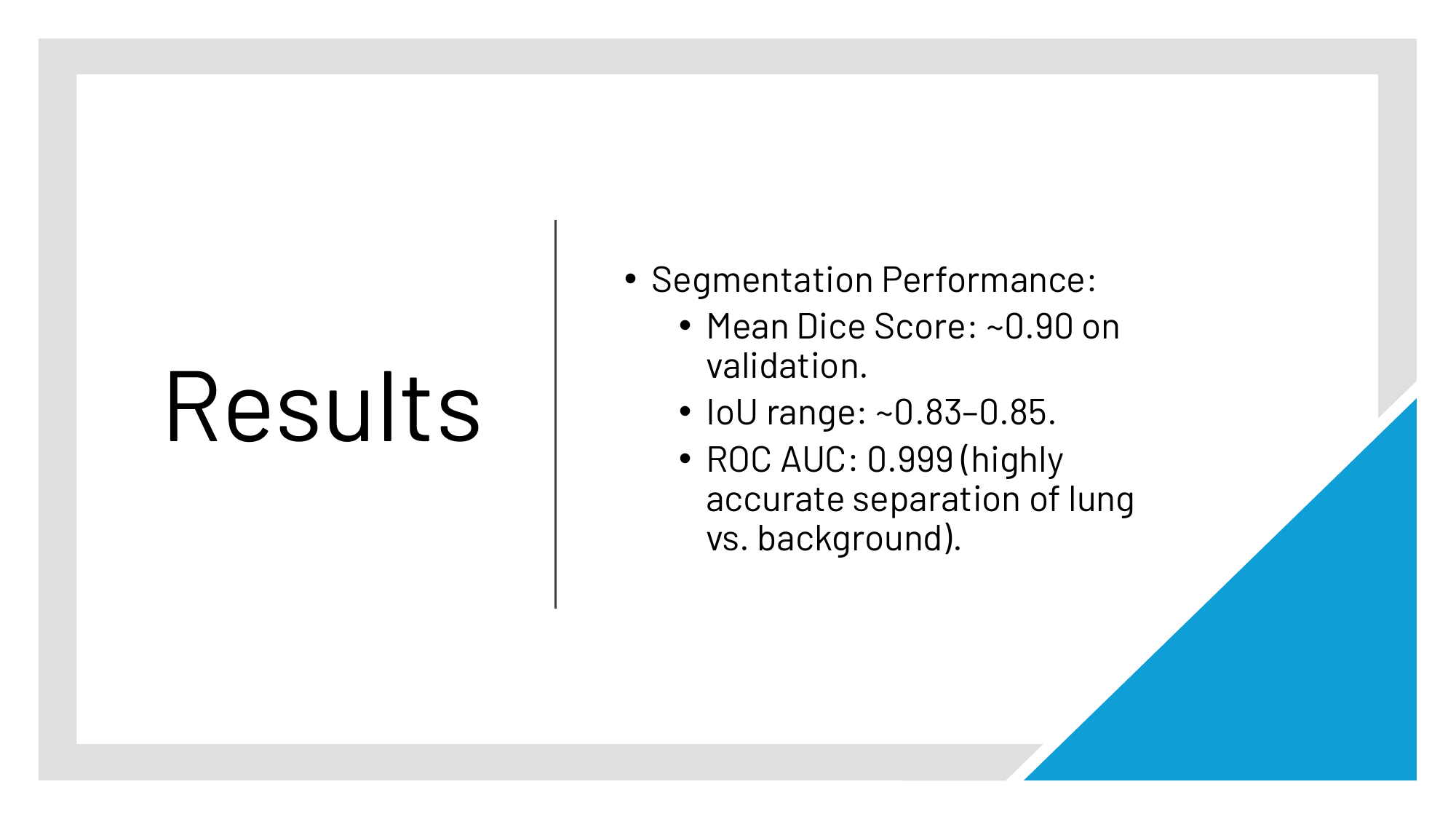

# Results
Segmentation Performance:
Mean Dice Score: ~0.90 on validation.
IoU range: ~0.83–0.85.
ROC AUC: 0.999 (highly accurate separation of lung vs. background).